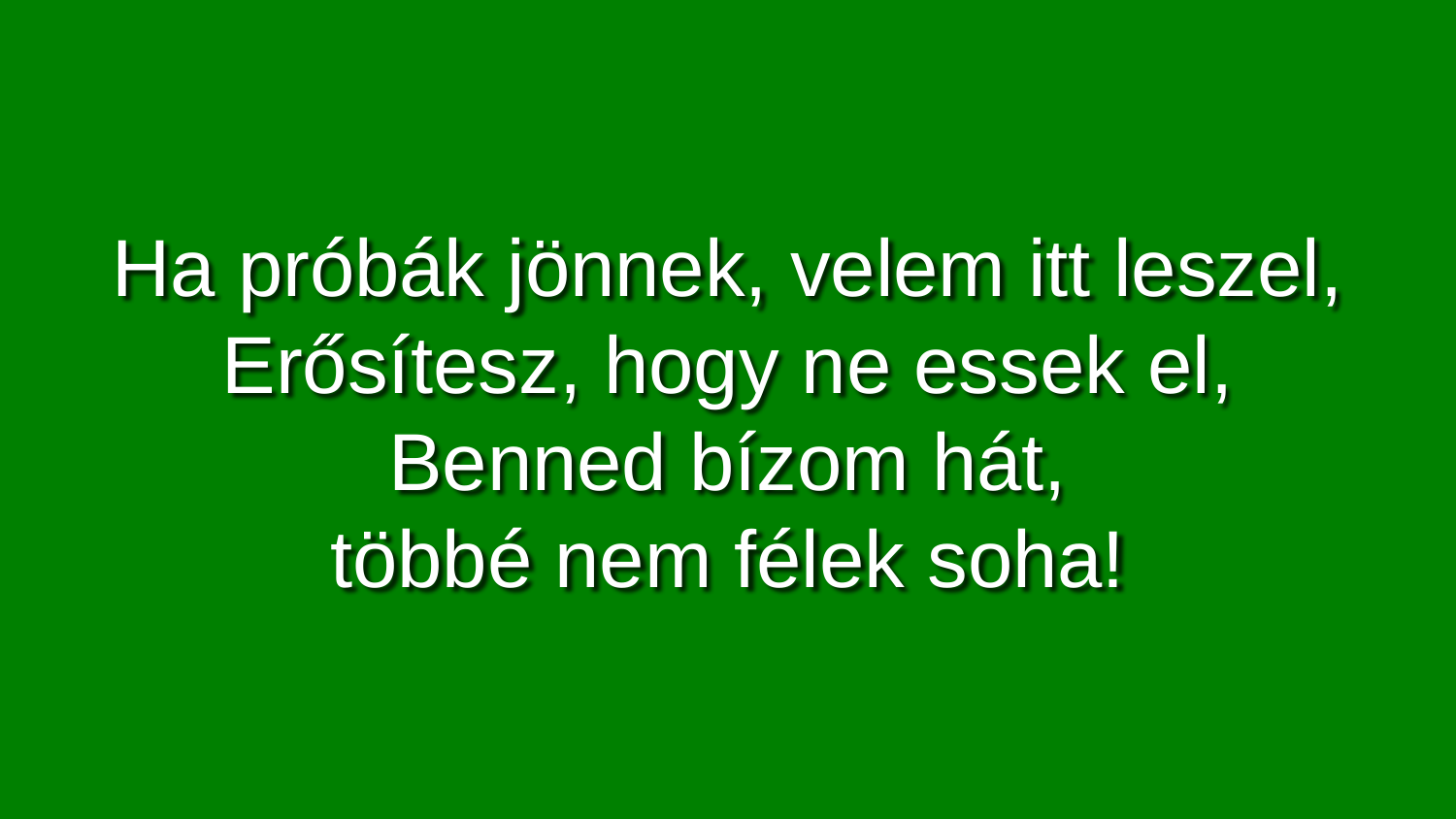

Ha próbák jönnek, velem itt leszel,
Erősítesz, hogy ne essek el,
Benned bízom hát,
többé nem félek soha!